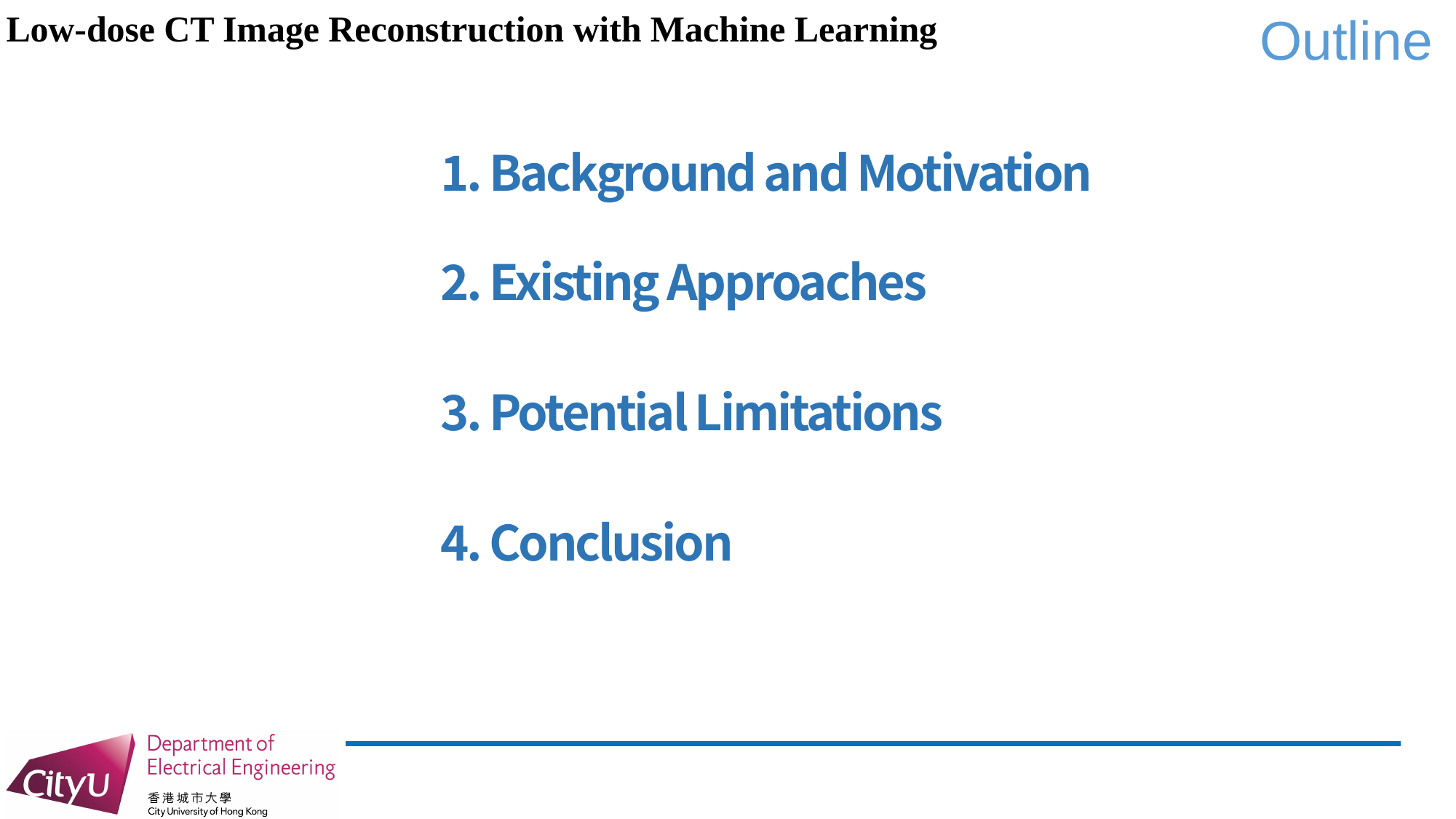

Low-dose CT Image Reconstruction with Machine Learning
Outline
1. Background and Motivation
2. Existing Approaches

3. Potential Limitations

4. Conclusion